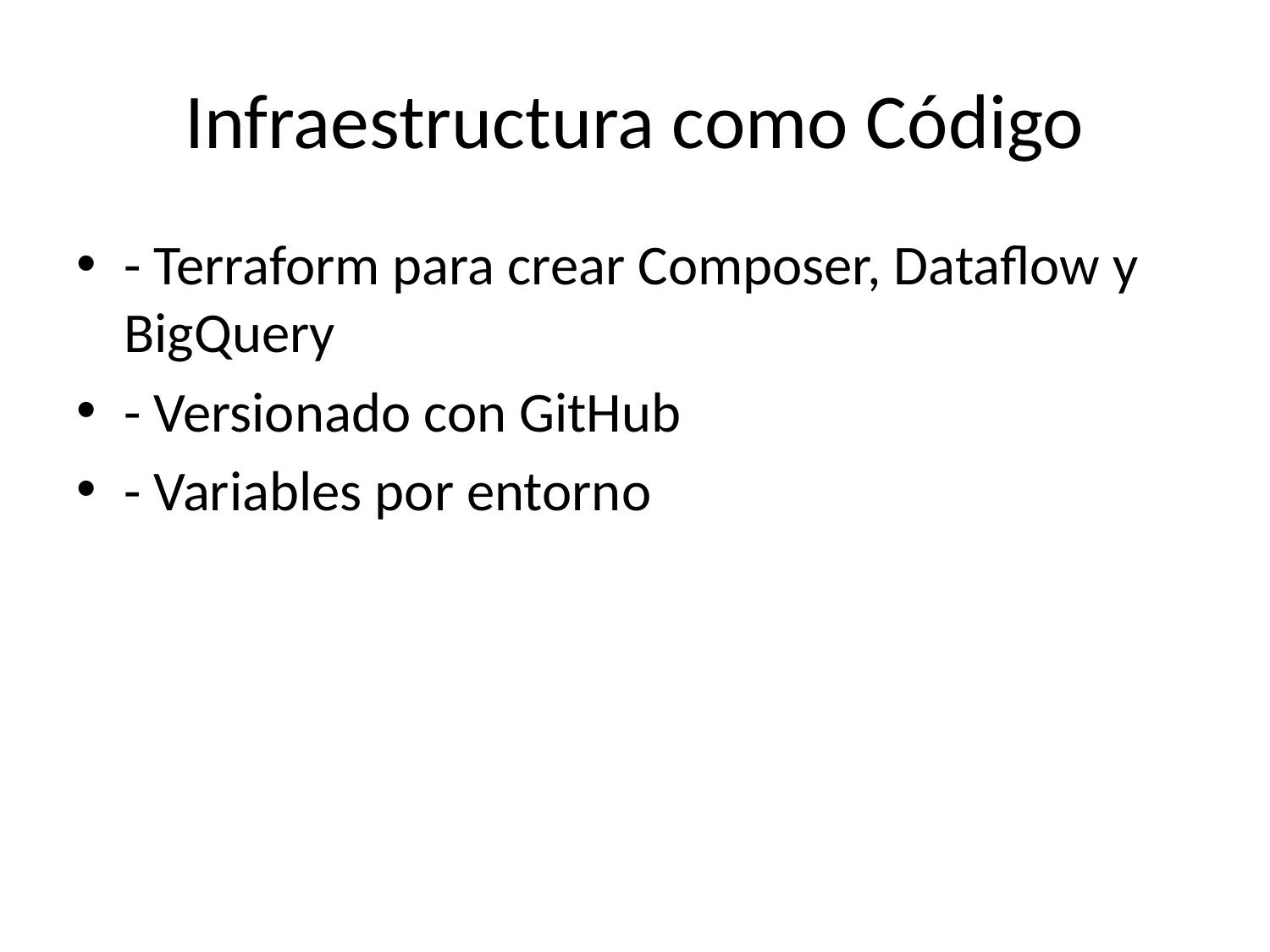

# Infraestructura como Código
- Terraform para crear Composer, Dataflow y BigQuery
- Versionado con GitHub
- Variables por entorno